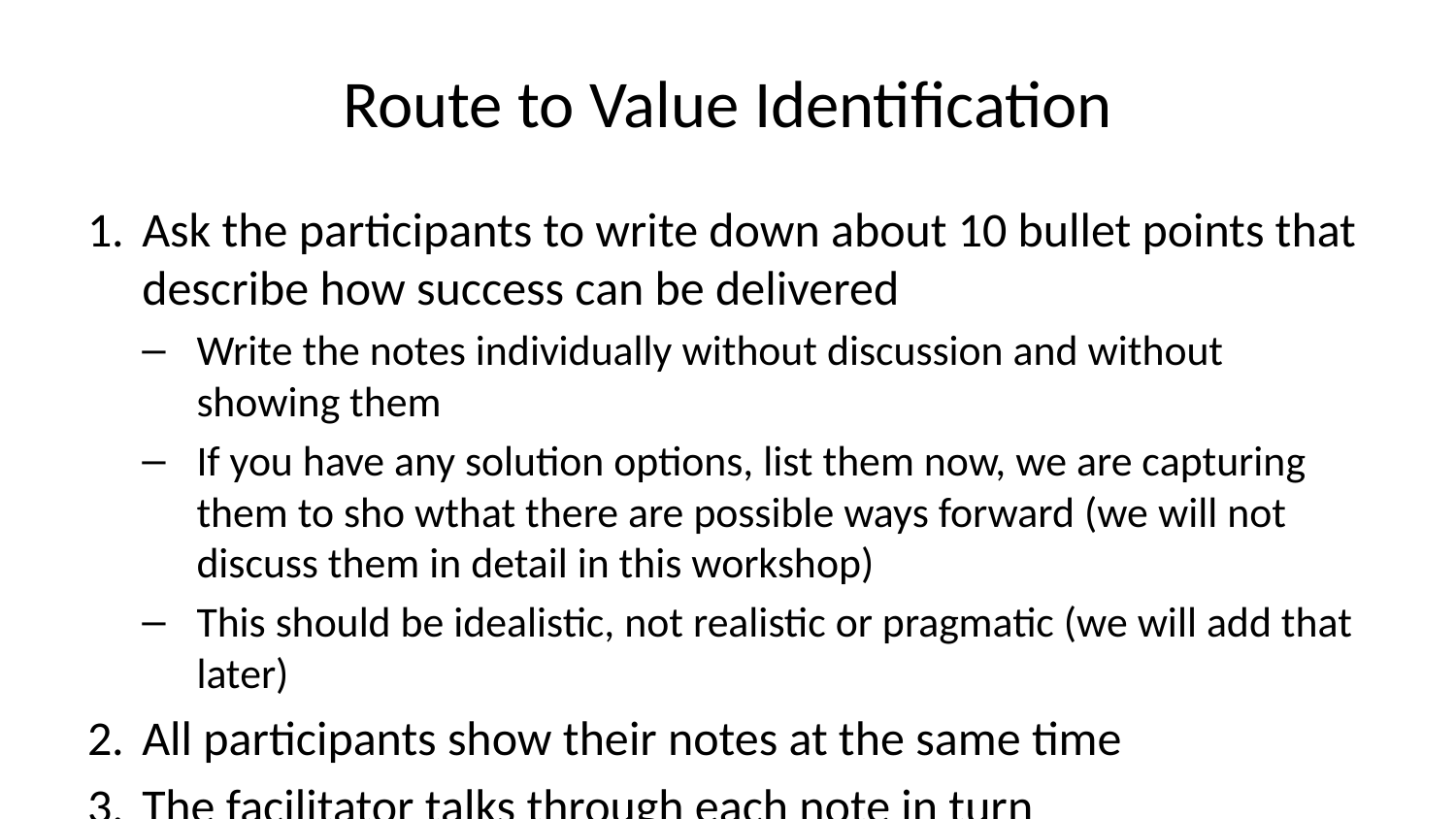

# Route to Value Identification
Ask the participants to write down about 10 bullet points that describe how success can be delivered
Write the notes individually without discussion and without showing them
If you have any solution options, list them now, we are capturing them to sho wthat there are possible ways forward (we will not discuss them in detail in this workshop)
This should be idealistic, not realistic or pragmatic (we will add that later)
All participants show their notes at the same time
The facilitator talks through each note in turn
The facilitator creates a summary note that captures the agreement and divergence of the team’s contributions
The facilitator asks for any further thoughts from the team and adds to the summary if necessary
The facilitator then leads an analysis of the summary to firm up the route to value and resolve any disagreements.